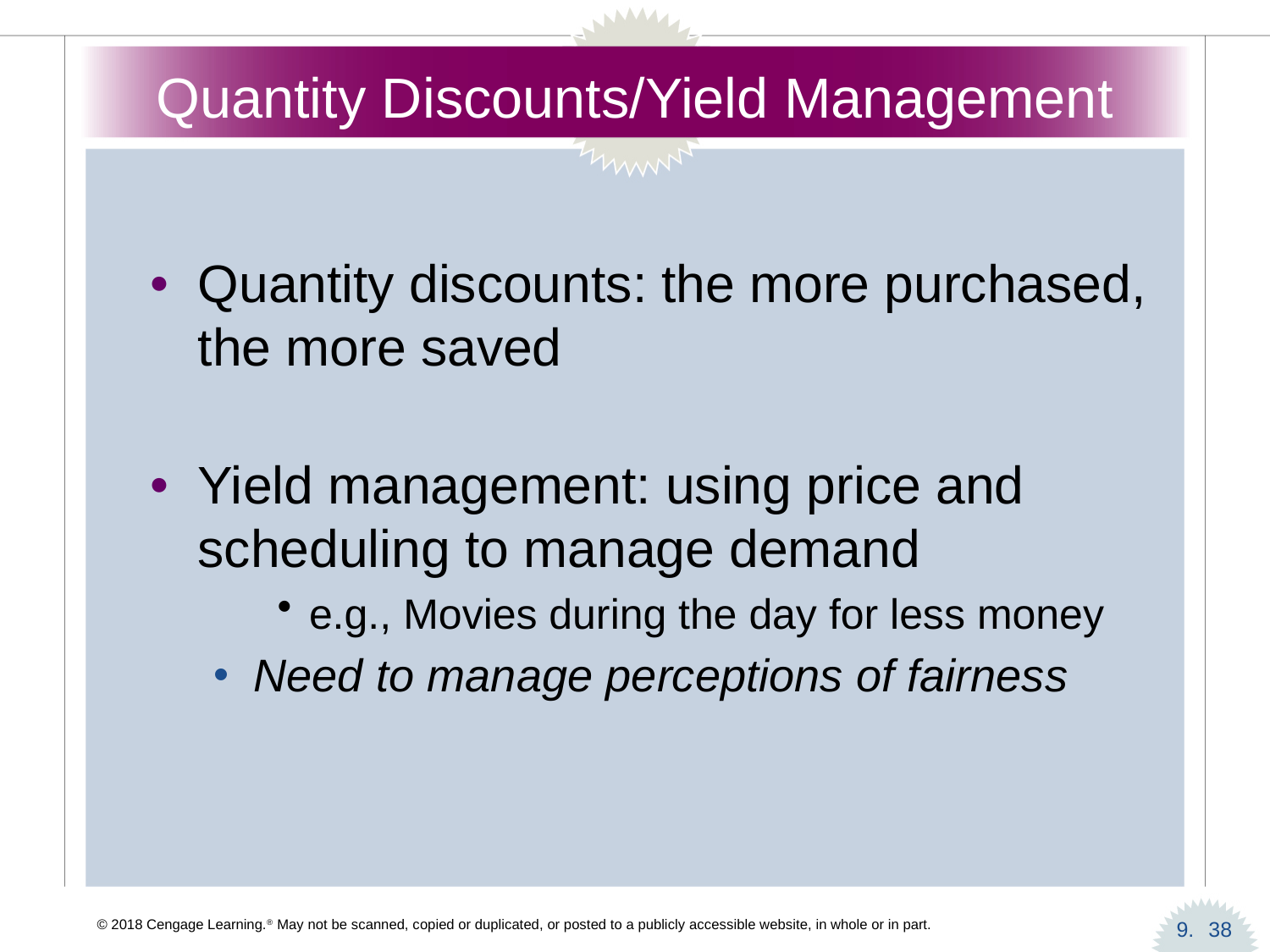

# Quantity Discounts/Yield Management
Quantity discounts: the more purchased, the more saved

Yield management: using price and scheduling to manage demand
e.g., Movies during the day for less money
Need to manage perceptions of fairness

38